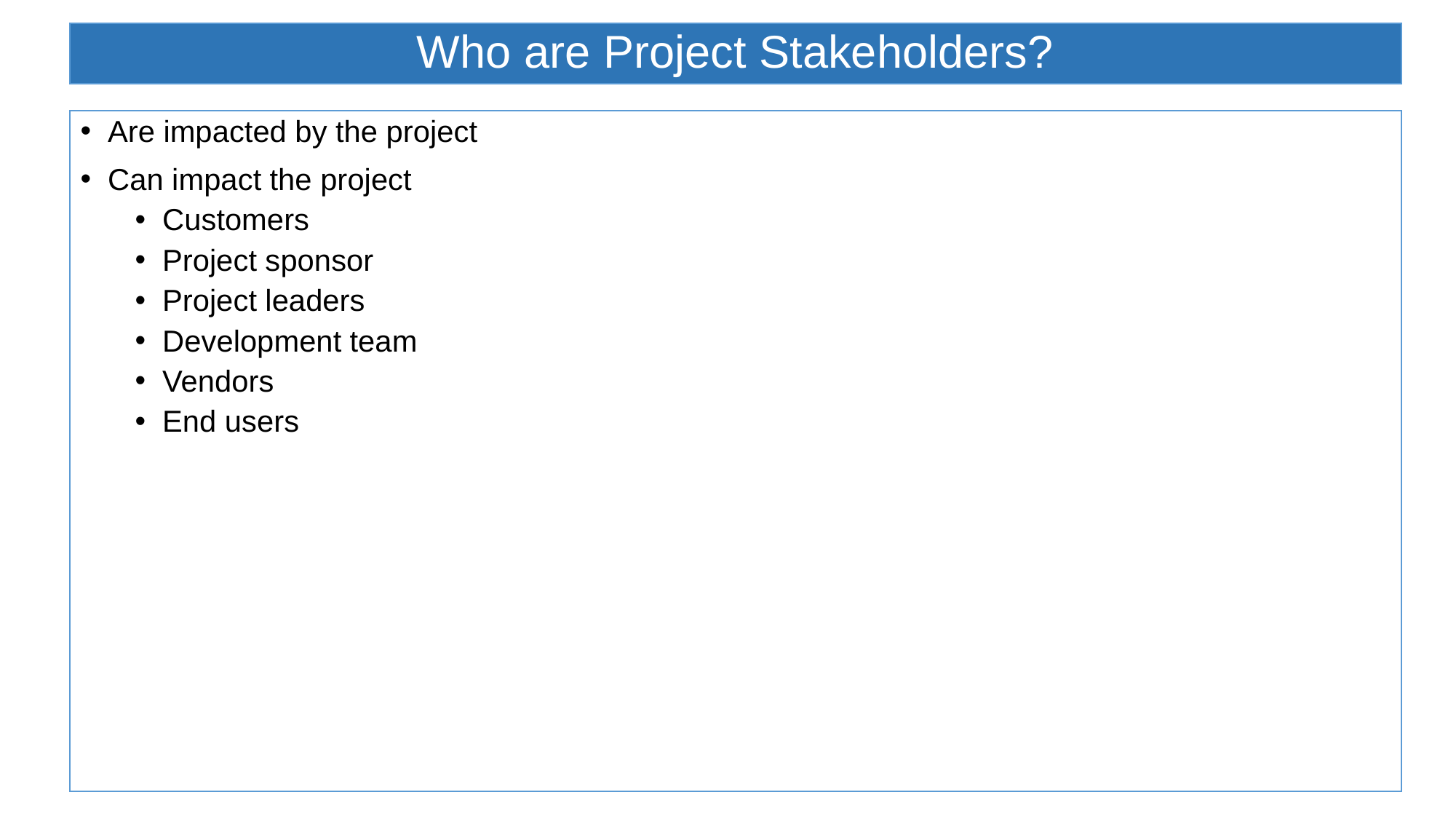

# Who are Project Stakeholders?
Are impacted by the project
Can impact the project
Customers
Project sponsor
Project leaders
Development team
Vendors
End users